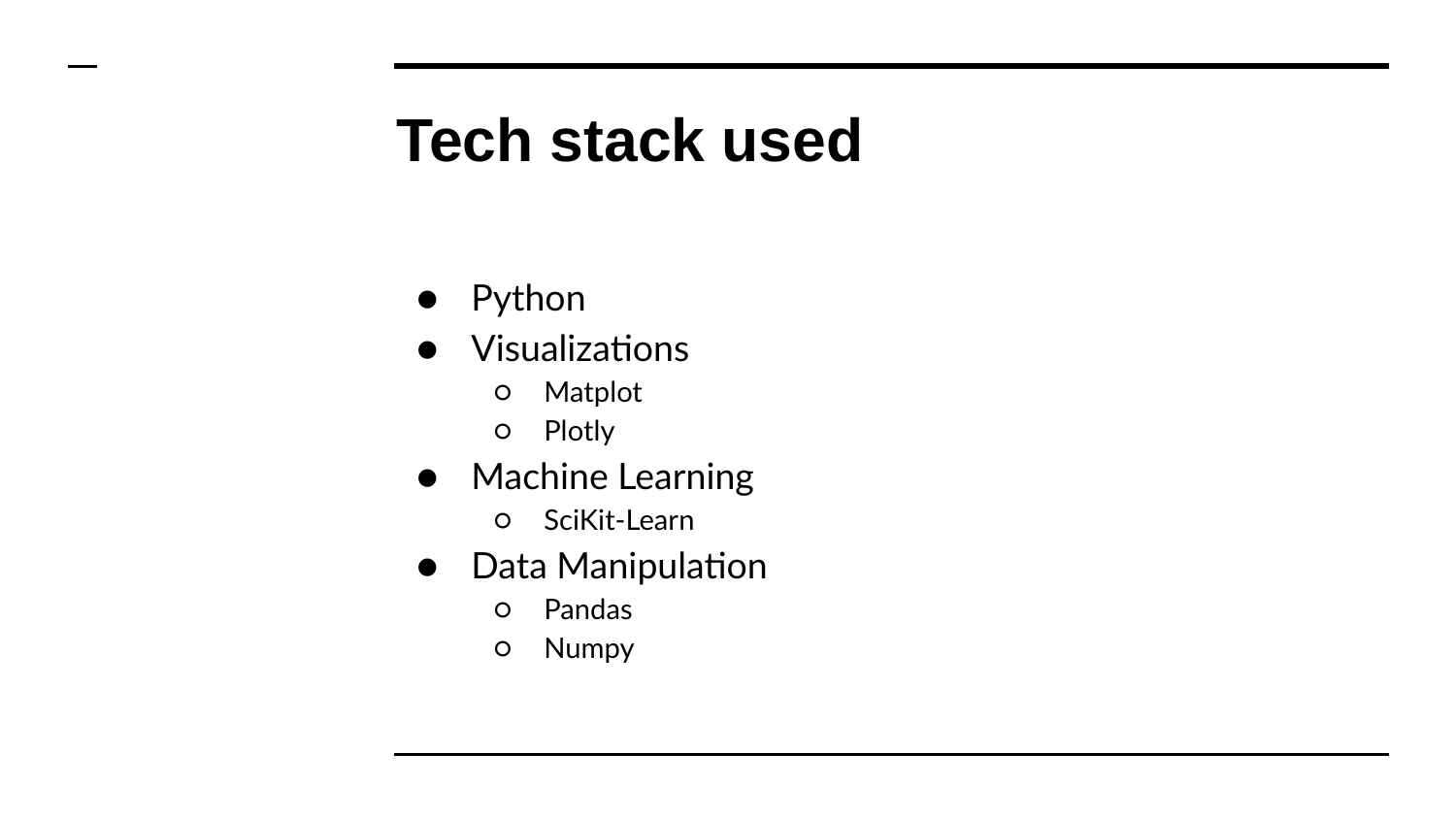

# Tech stack used
Python
Visualizations
Matplot
Plotly
Machine Learning
SciKit-Learn
Data Manipulation
Pandas
Numpy